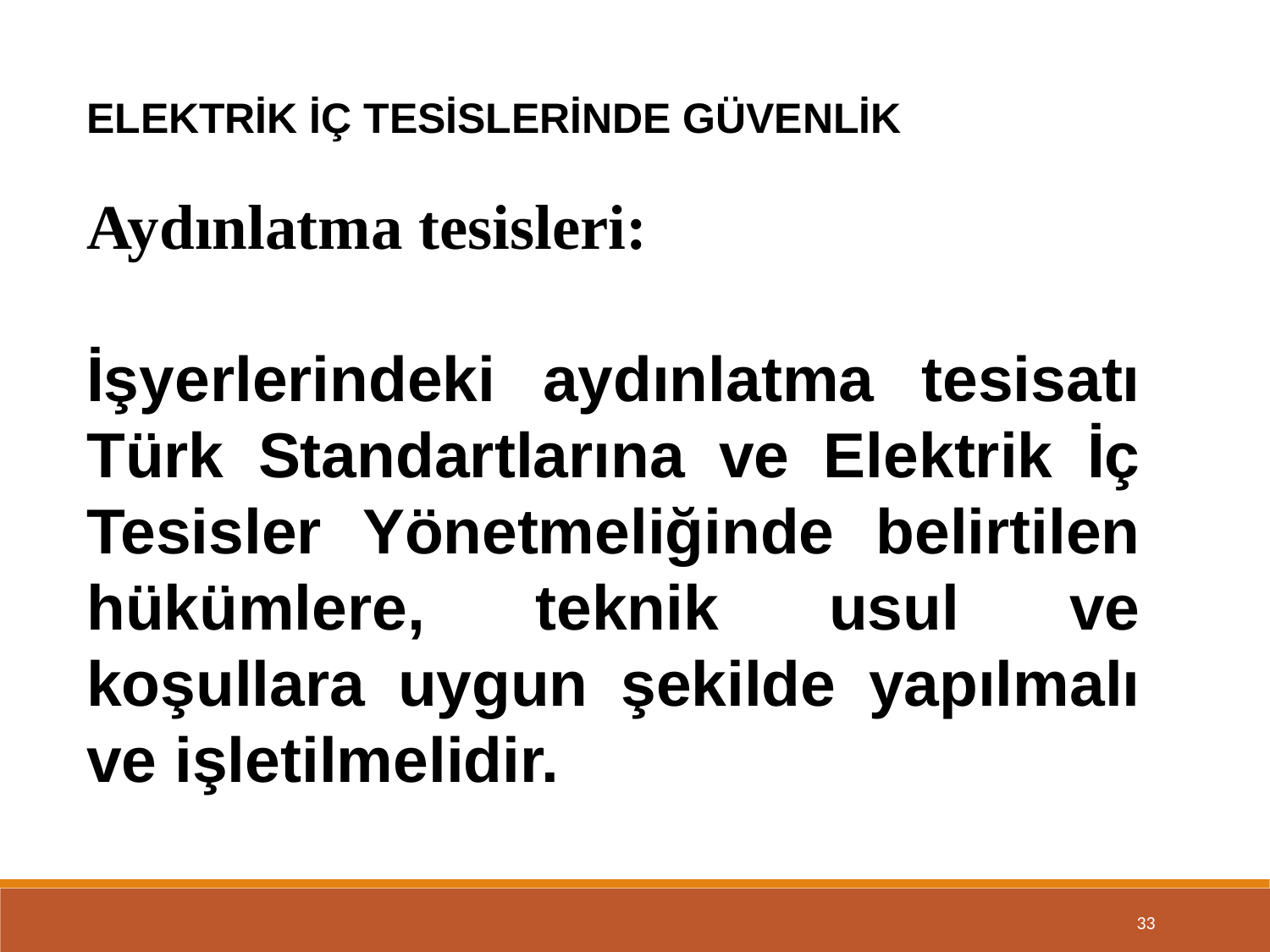

ELEKTRİK İÇ TESİSLERİNDE GÜVENLİK

Aydınlatma tesisleri:

İşyerlerindeki aydınlatma tesisatı Türk Standartlarına ve Elektrik İç Tesisler Yönetmeliğinde belirtilen hükümlere, teknik usul ve koşullara uygun şekilde yapılmalı ve işletilmelidir.
33